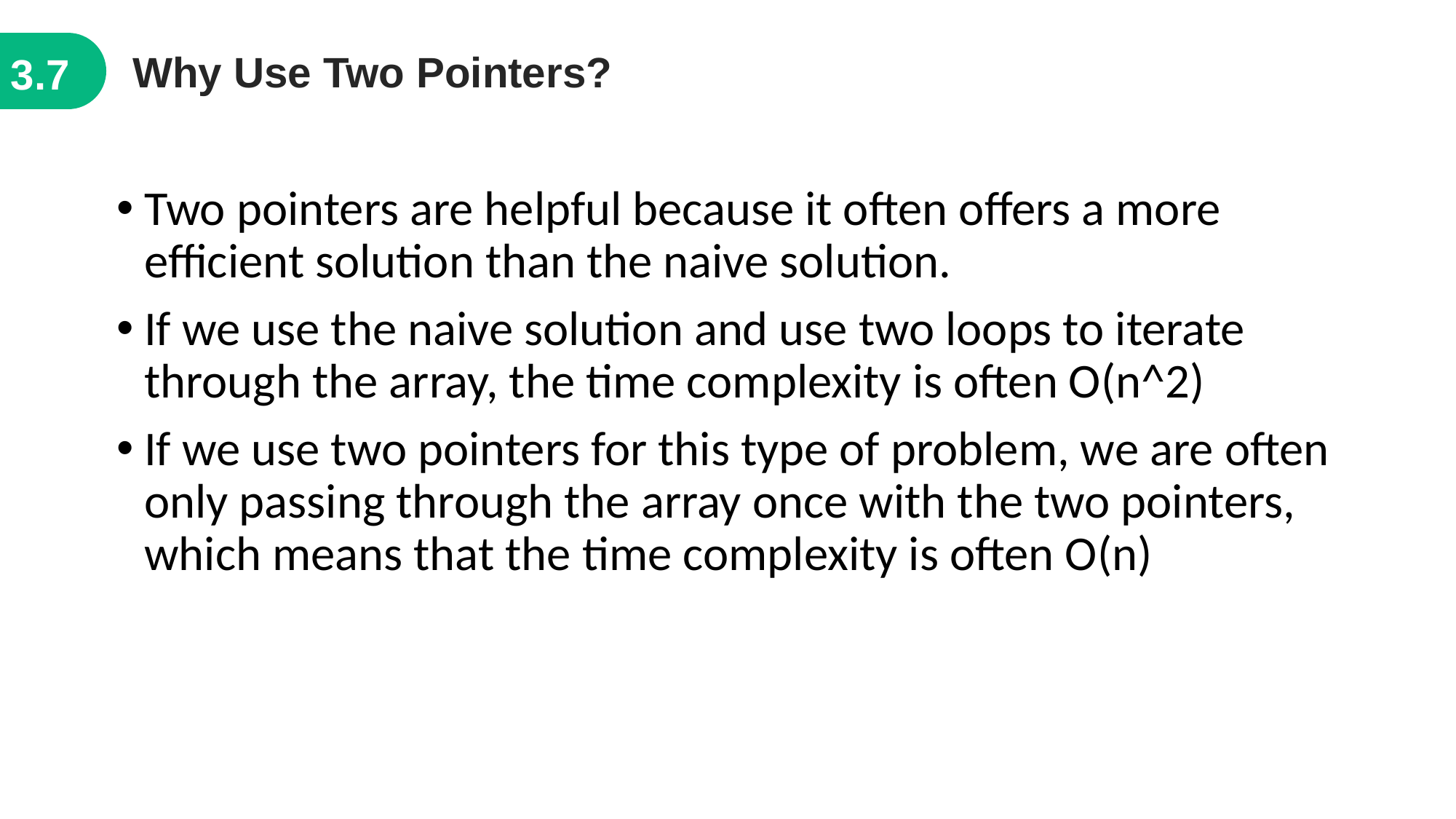

Why Use Two Pointers?
3.7
Two pointers are helpful because it often offers a more efficient solution than the naive solution.
If we use the naive solution and use two loops to iterate through the array, the time complexity is often O(n^2)
If we use two pointers for this type of problem, we are often only passing through the array once with the two pointers, which means that the time complexity is often O(n)